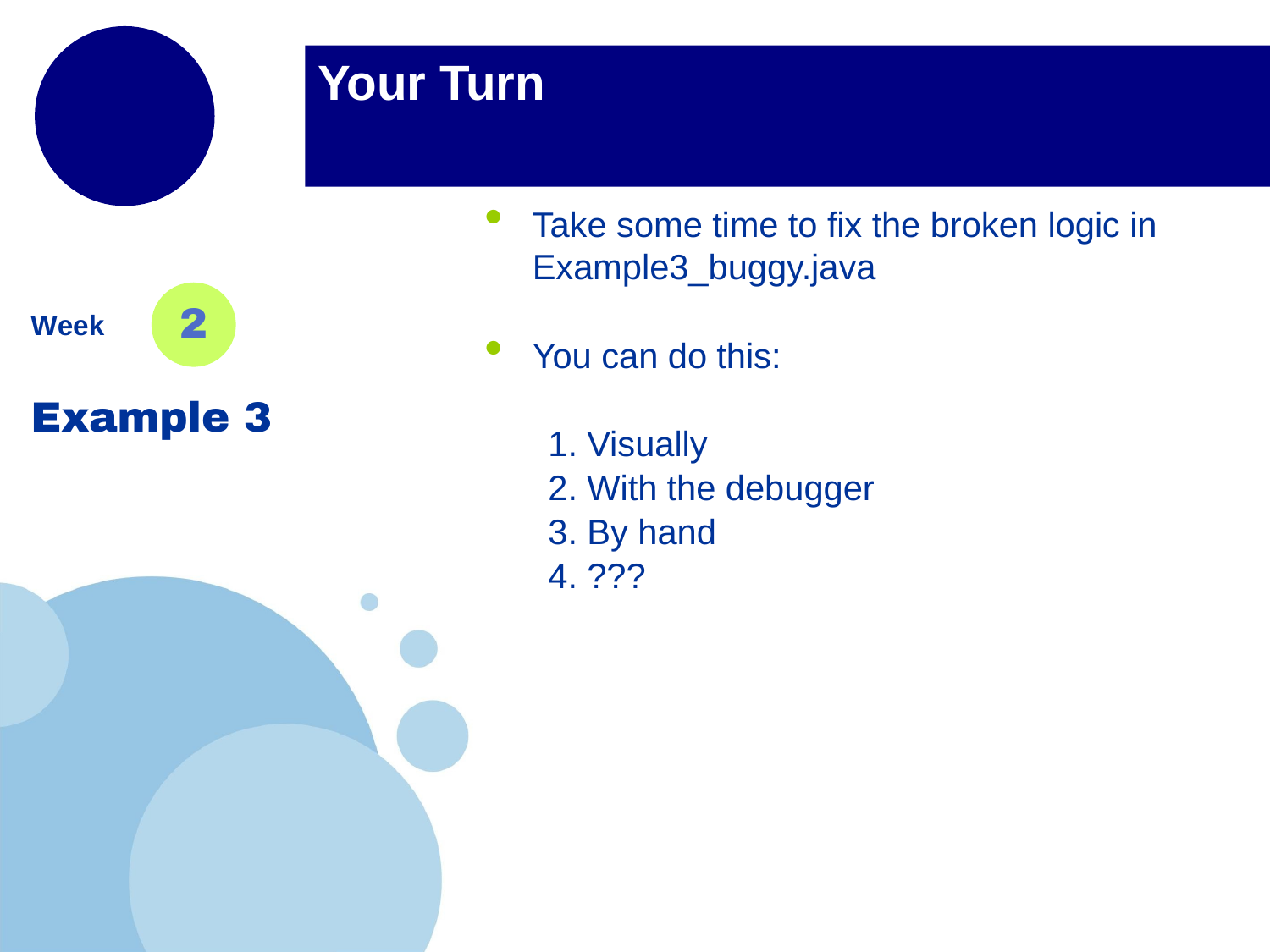

# Your Turn
Take some time to fix the broken logic in Example3_buggy.java

You can do this:

1. Visually
2. With the debugger
3. By hand
4. ???

2
Week
Example 3